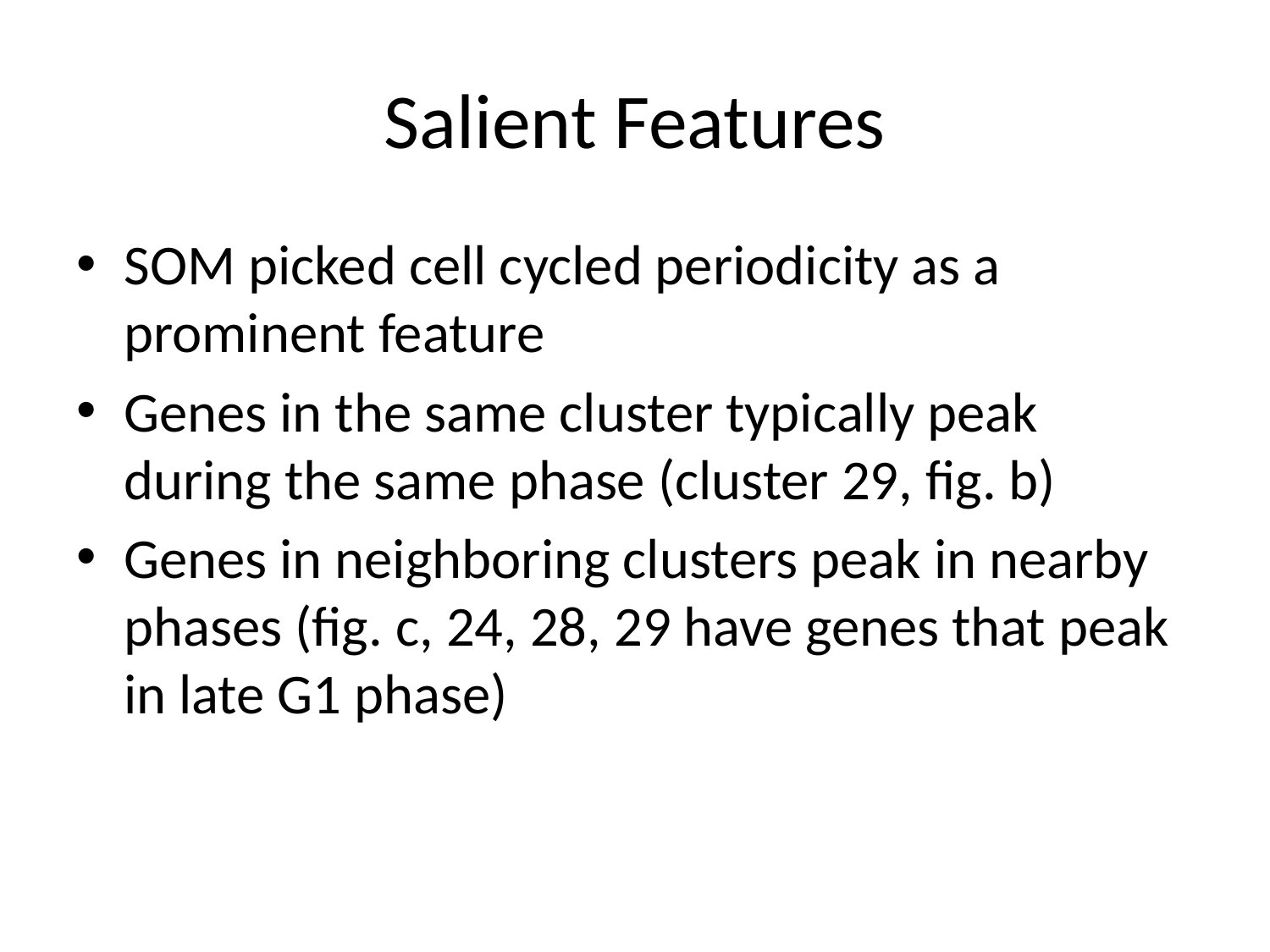

# Salient Features
SOM picked cell cycled periodicity as a prominent feature
Genes in the same cluster typically peak during the same phase (cluster 29, fig. b)
Genes in neighboring clusters peak in nearby phases (fig. c, 24, 28, 29 have genes that peak in late G1 phase)